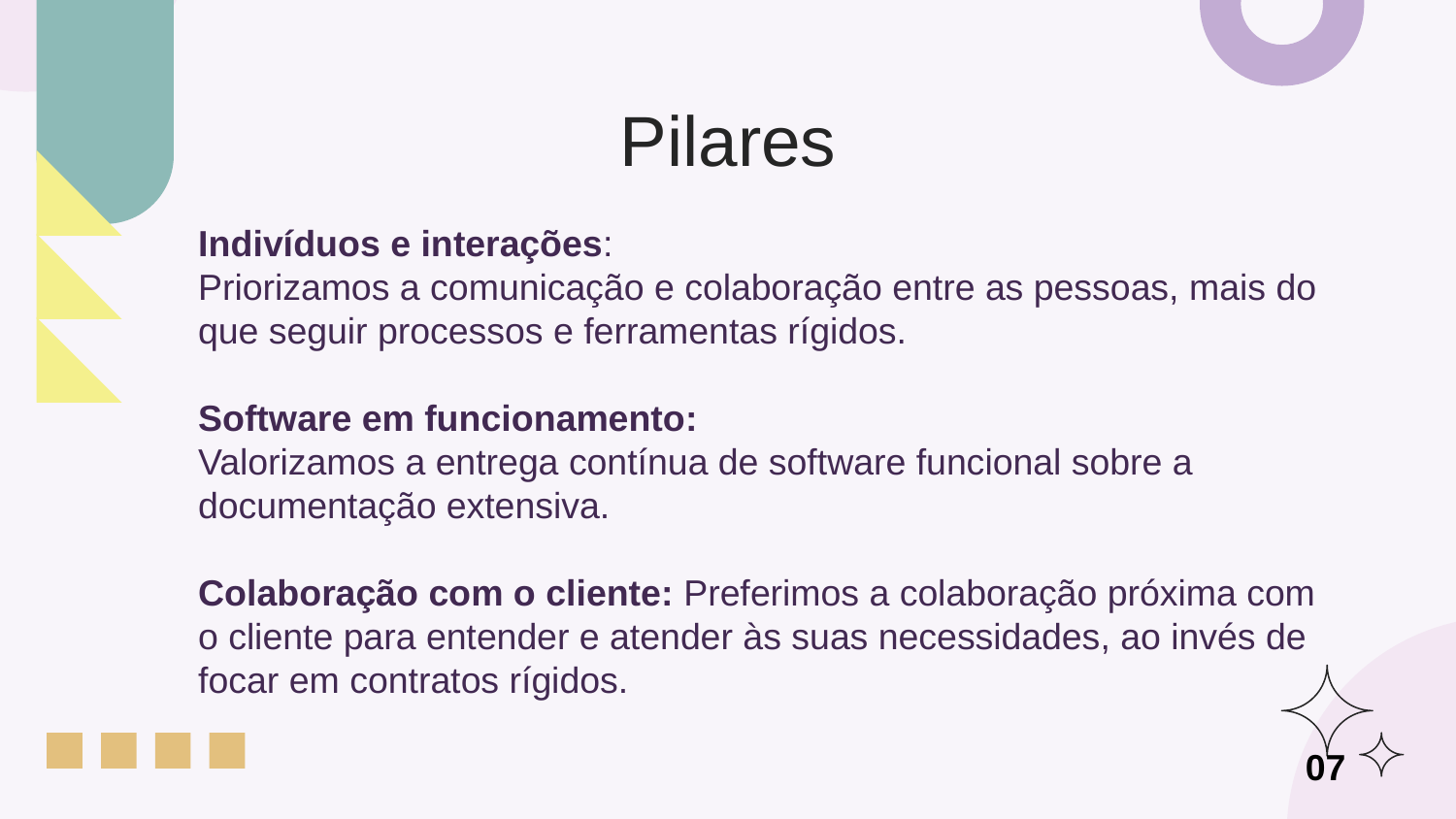

# Pilares
Indivíduos e interações:
Priorizamos a comunicação e colaboração entre as pessoas, mais do que seguir processos e ferramentas rígidos.

Software em funcionamento:
Valorizamos a entrega contínua de software funcional sobre a documentação extensiva.

Colaboração com o cliente: Preferimos a colaboração próxima com o cliente para entender e atender às suas necessidades, ao invés de focar em contratos rígidos.

07